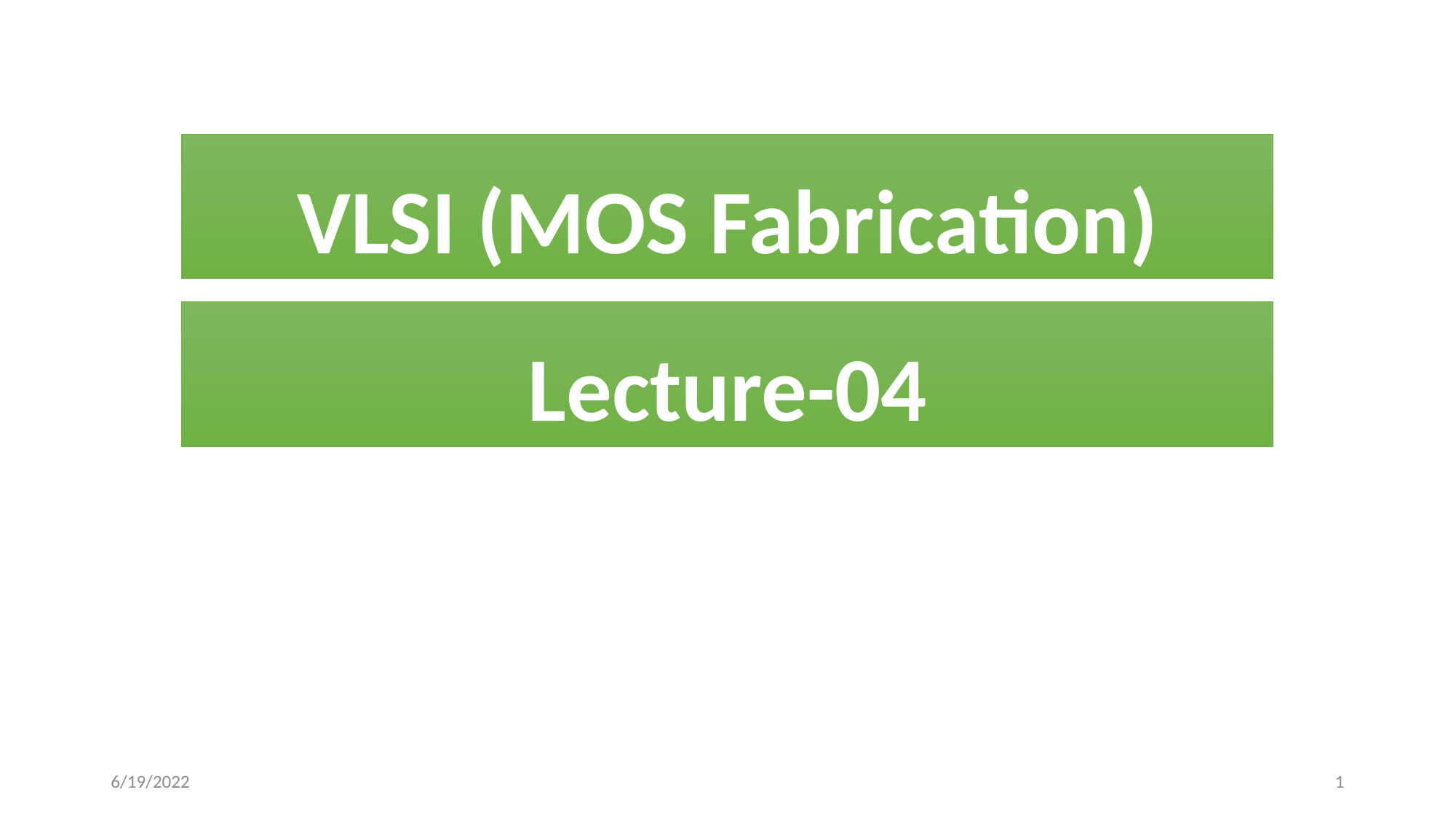

# VLSI (MOS Fabrication)
Lecture-04
6/19/2022
1